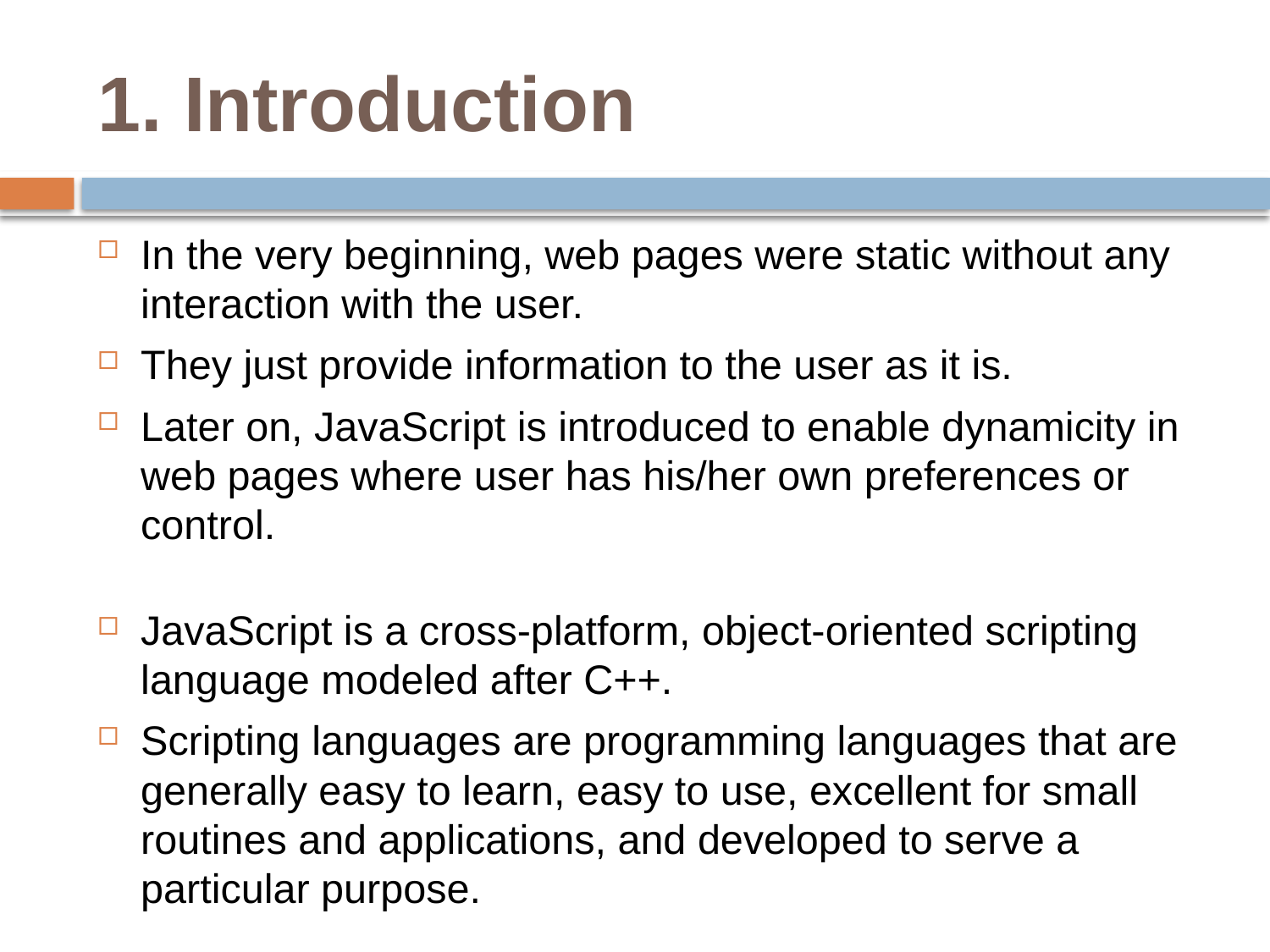

# 1. Introduction
In the very beginning, web pages were static without any interaction with the user.
They just provide information to the user as it is.
Later on, JavaScript is introduced to enable dynamicity in web pages where user has his/her own preferences or control.

JavaScript is a cross-platform, object-oriented scripting language modeled after C++.
Scripting languages are programming languages that are generally easy to learn, easy to use, excellent for small routines and applications, and developed to serve a particular purpose.